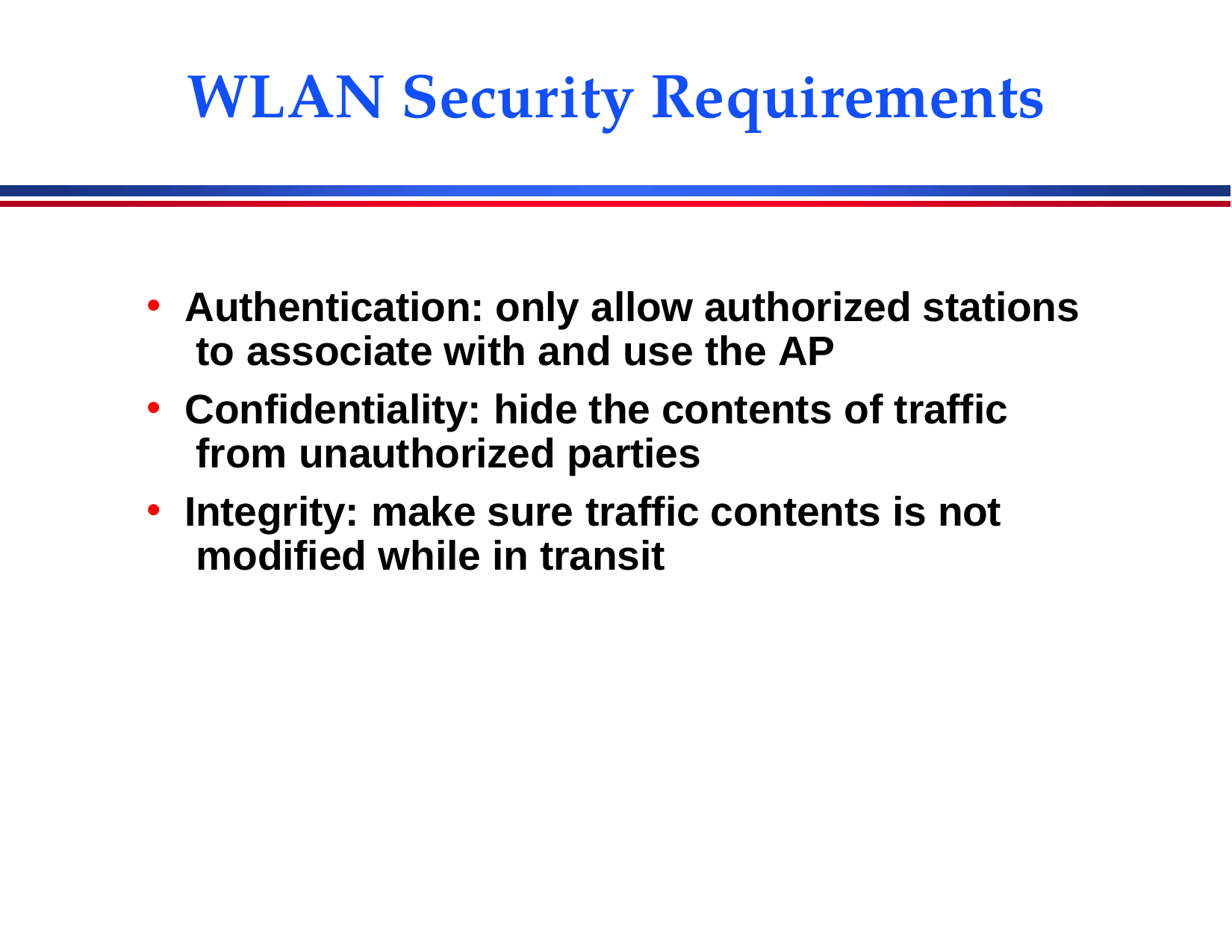

# WLAN Security Requirements
Authentication: only allow authorized stations  to associate with and use the AP
Confidentiality: hide the contents of traffic  from unauthorized parties
Integrity: make sure traffic contents is not  modified while in transit